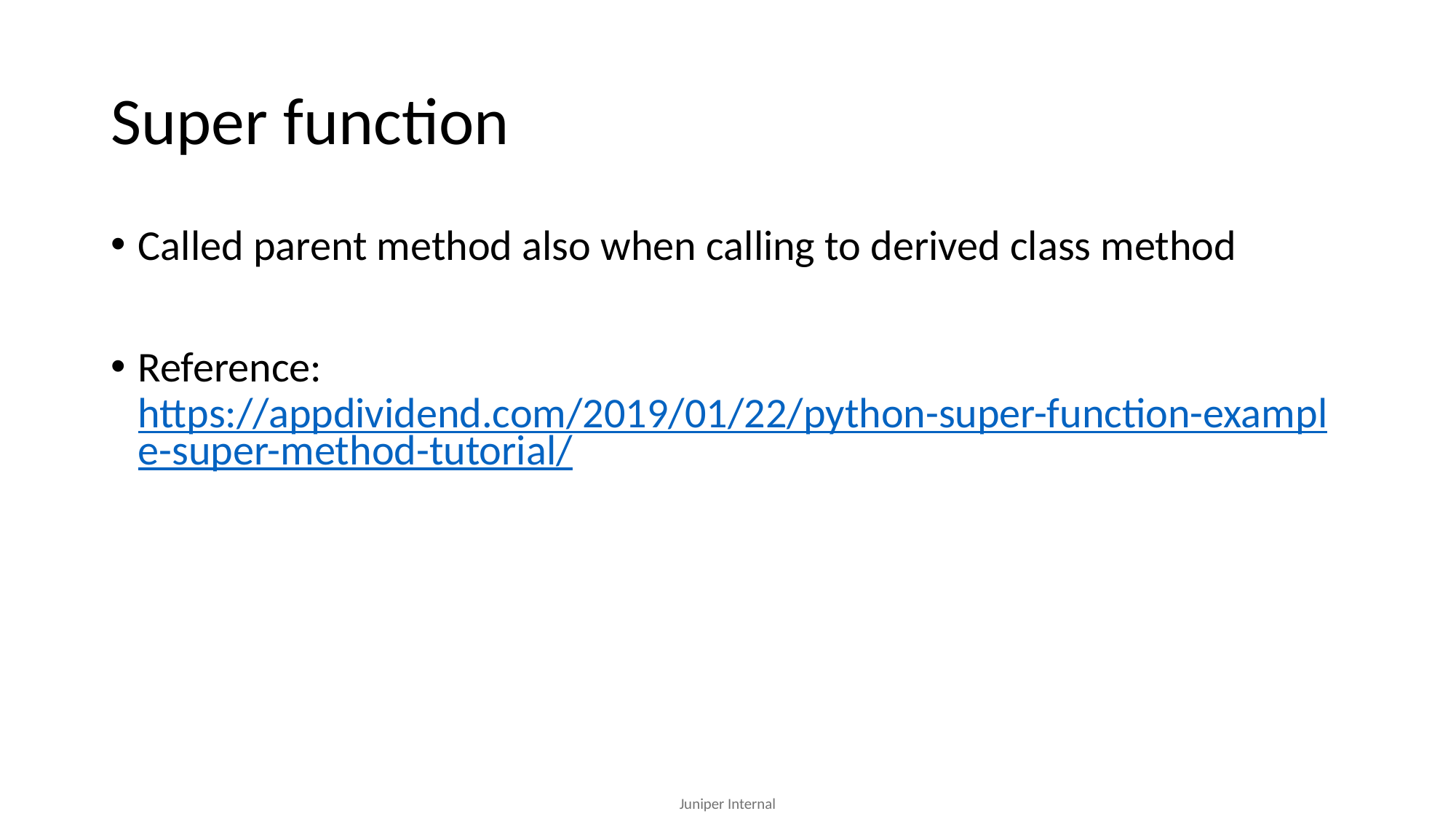

# Super function
Called parent method also when calling to derived class method

Reference: https://appdividend.com/2019/01/22/python-super-function-example-super-method-tutorial/